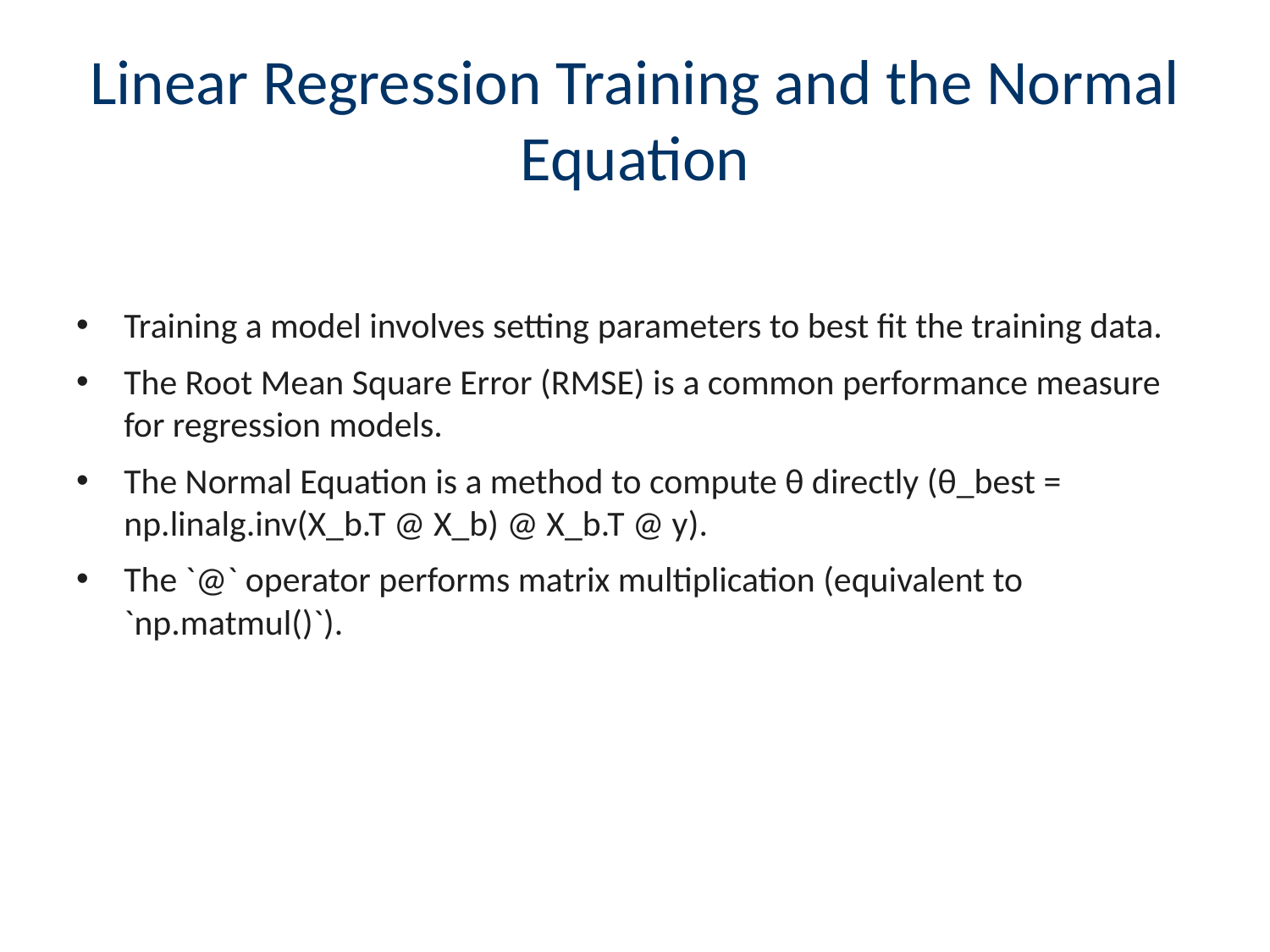

# Linear Regression Training and the Normal Equation

Training a model involves setting parameters to best fit the training data.
The Root Mean Square Error (RMSE) is a common performance measure for regression models.
The Normal Equation is a method to compute θ directly (θ_best = np.linalg.inv(X_b.T @ X_b) @ X_b.T @ y).
The `@` operator performs matrix multiplication (equivalent to `np.matmul()`).